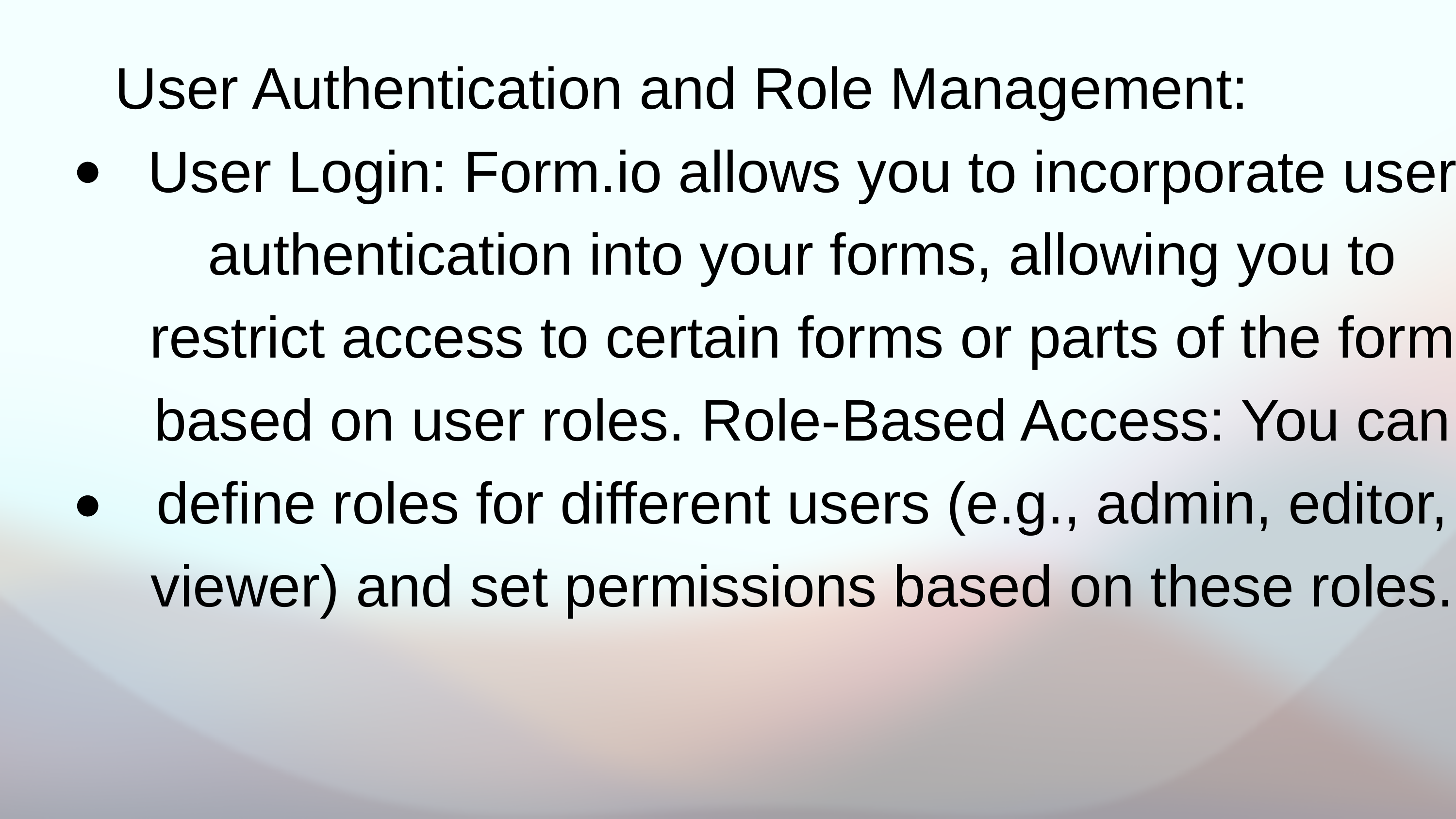

User Authentication and Role Management:
User Login: Form.io allows you to incorporate user authentication into your forms, allowing you to restrict access to certain forms or parts of the form based on user roles. Role-Based Access: You can define roles for different users (e.g., admin, editor, viewer) and set permissions based on these roles.